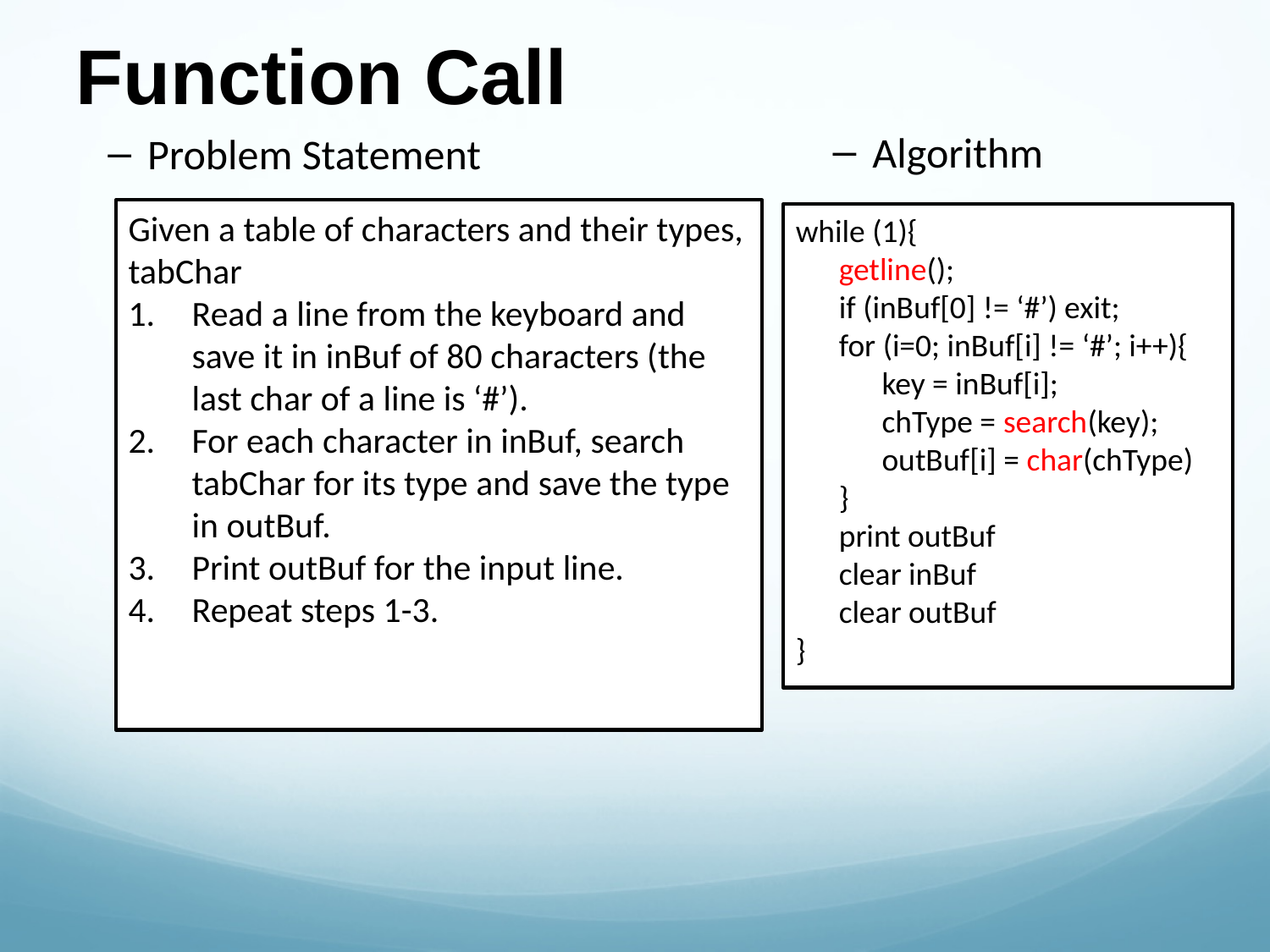

Function Call
Algorithm
Problem Statement

Given a table of characters and their types, tabChar
Read a line from the keyboard and save it in inBuf of 80 characters (the last char of a line is ‘#’).
For each character in inBuf, search tabChar for its type and save the type in outBuf.
Print outBuf for the input line.
Repeat steps 1-3.

while (1){
      getline();
      if (inBuf[0] != ‘#’) exit;
      for (i=0; inBuf[i] != ‘#’; i++){
            key = inBuf[i];
            chType = search(key);
            outBuf[i] = char(chType)
      }
      print outBuf
      clear inBuf
      clear outBuf
}